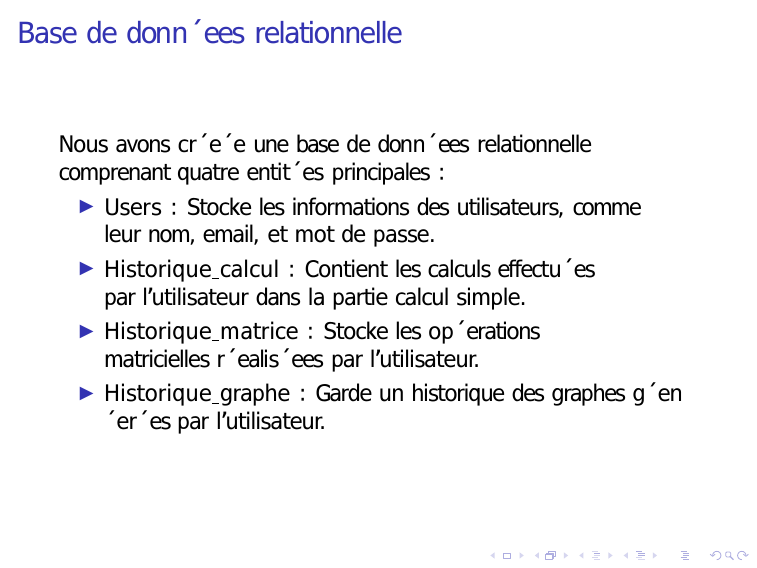

# Base de donn´ees relationnelle
Nous avons cr´e´e une base de donn´ees relationnelle comprenant quatre entit´es principales :
Users : Stocke les informations des utilisateurs, comme leur nom, email, et mot de passe.
Historique calcul : Contient les calculs effectu´es par l’utilisateur dans la partie calcul simple.
Historique matrice : Stocke les op´erations matricielles r´ealis´ees par l’utilisateur.
Historique graphe : Garde un historique des graphes g´en´er´es par l’utilisateur.